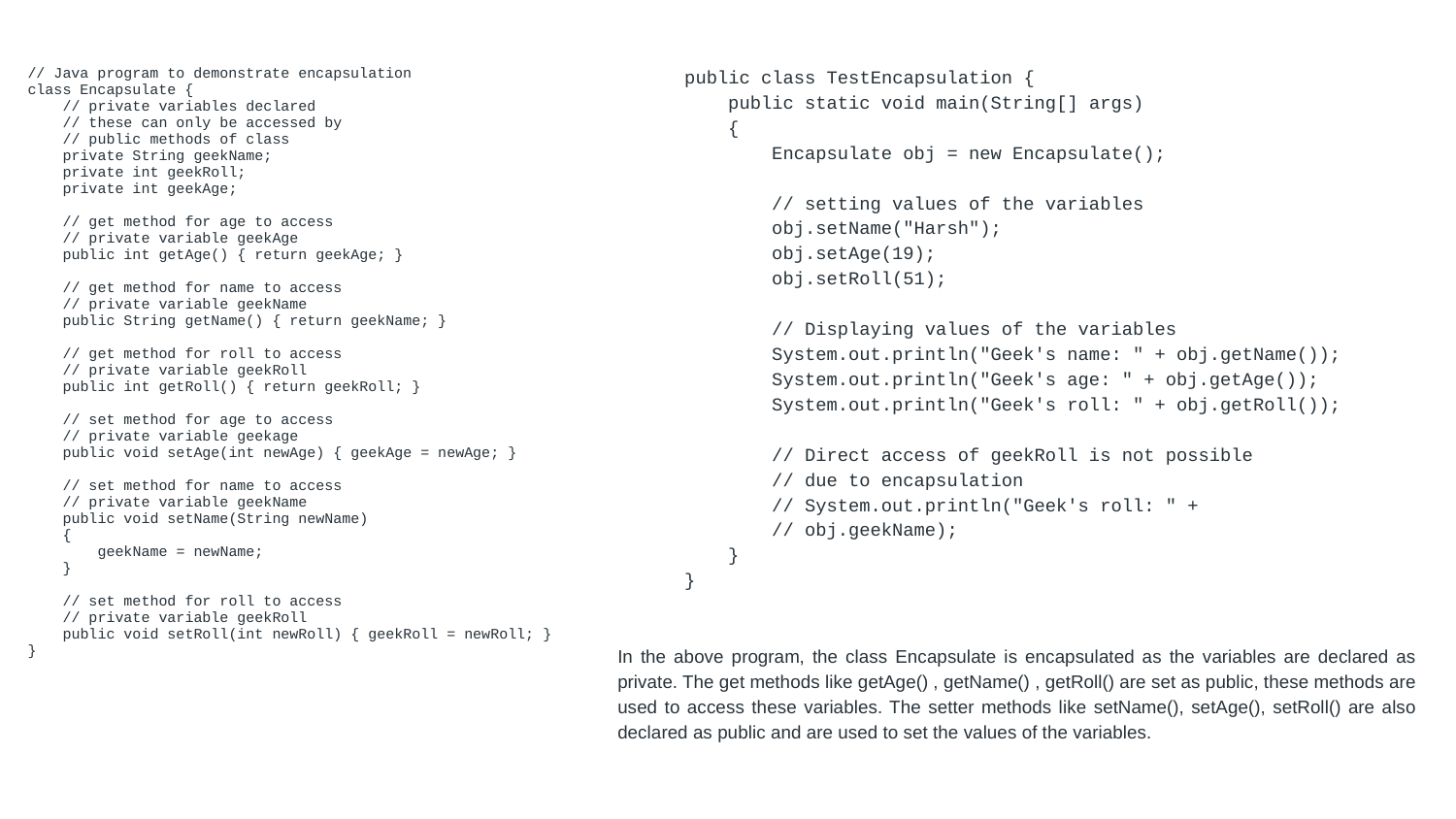

public class TestEncapsulation {
    public static void main(String[] args)
    {
        Encapsulate obj = new Encapsulate();

        // setting values of the variables
        obj.setName("Harsh");
        obj.setAge(19);
        obj.setRoll(51);

        // Displaying values of the variables
        System.out.println("Geek's name: " + obj.getName());
        System.out.println("Geek's age: " + obj.getAge());
        System.out.println("Geek's roll: " + obj.getRoll());

        // Direct access of geekRoll is not possible
        // due to encapsulation
        // System.out.println("Geek's roll: " +
        // obj.geekName);
    }
}

// Java program to demonstrate encapsulation
class Encapsulate {
    // private variables declared
    // these can only be accessed by
    // public methods of class
    private String geekName;
    private int geekRoll;
    private int geekAge;

    // get method for age to access
    // private variable geekAge
    public int getAge() { return geekAge; }

    // get method for name to access
    // private variable geekName
    public String getName() { return geekName; }

    // get method for roll to access
    // private variable geekRoll
    public int getRoll() { return geekRoll; }

    // set method for age to access
    // private variable geekage
    public void setAge(int newAge) { geekAge = newAge; }

    // set method for name to access
    // private variable geekName
    public void setName(String newName)
    {
        geekName = newName;
    }

    // set method for roll to access
    // private variable geekRoll
    public void setRoll(int newRoll) { geekRoll = newRoll; }
}

In the above program, the class Encapsulate is encapsulated as the variables are declared as private. The get methods like getAge() , getName() , getRoll() are set as public, these methods are used to access these variables. The setter methods like setName(), setAge(), setRoll() are also declared as public and are used to set the values of the variables.